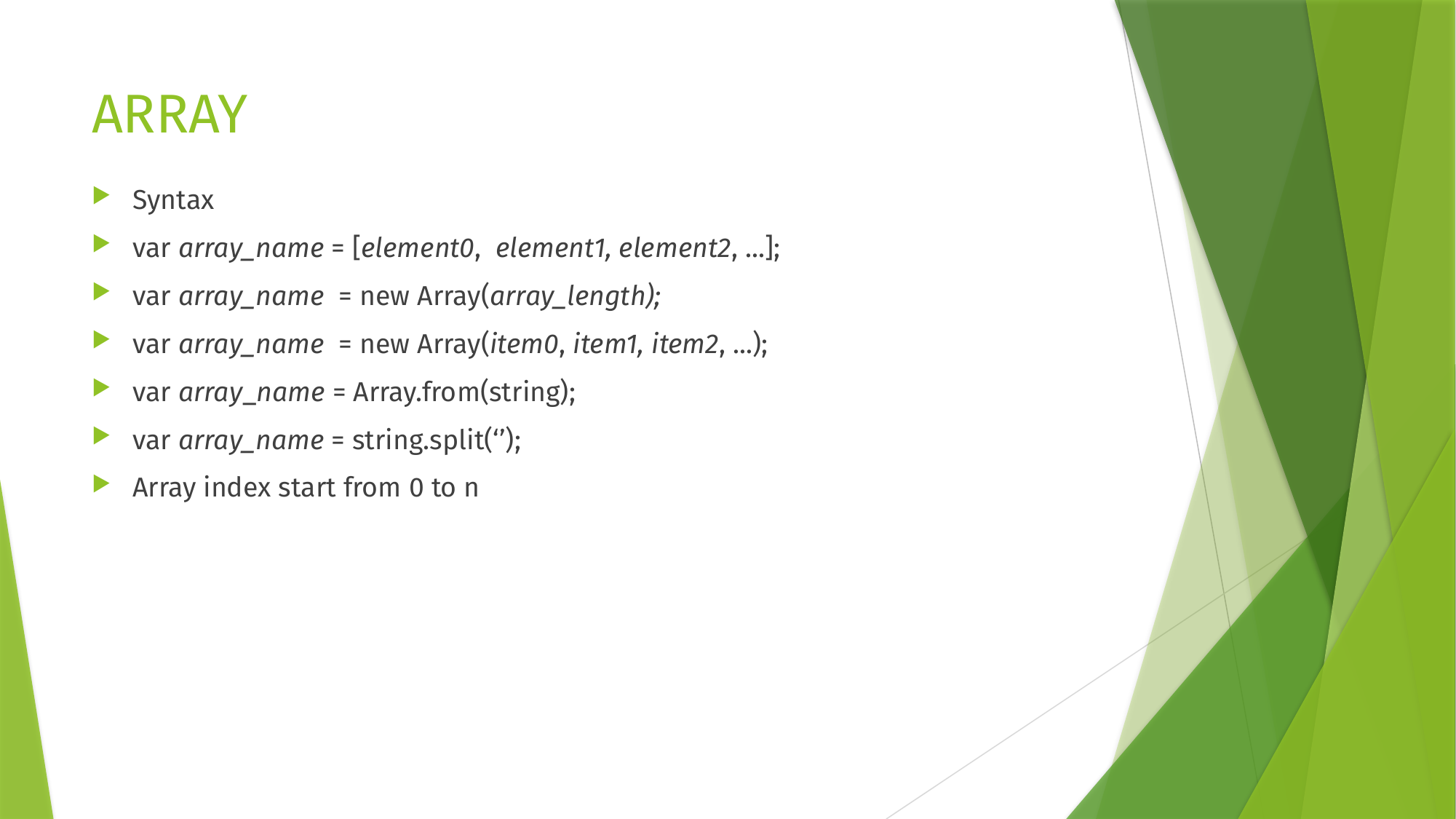

# ARRAY
Syntax
var array_name = [element0,  element1, element2, ...];
var array_name  = new Array(array_length);
var array_name  = new Array(item0, item1, item2, ...);
var array_name = Array.from(string);
var array_name = string.split(‘’);
Array index start from 0 to n